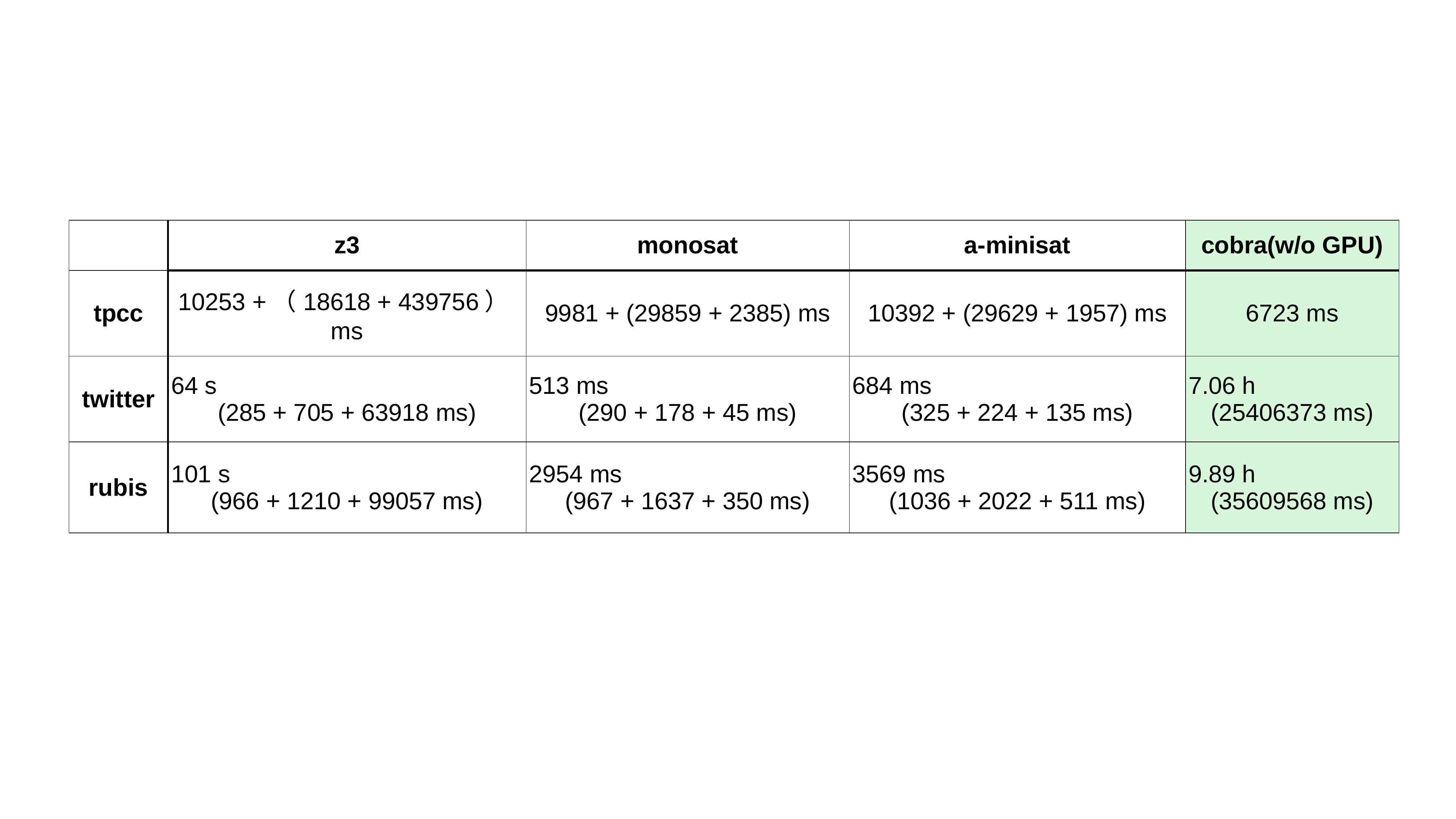

|  | z3 | monosat | a-minisat | cobra(w/o GPU) |
| --- | --- | --- | --- | --- |
| tpcc | 10253 +（18618 + 439756）ms | 9981 + (29859 + 2385) ms | 10392 + (29629 + 1957) ms | 6723 ms |
| twitter | 64 s (285 + 705 + 63918 ms) | 513 ms (290 + 178 + 45 ms) | 684 ms (325 + 224 + 135 ms) | 7.06 h (25406373 ms) |
| rubis | 101 s (966 + 1210 + 99057 ms) | 2954 ms (967 + 1637 + 350 ms) | 3569 ms (1036 + 2022 + 511 ms) | 9.89 h (35609568 ms) |